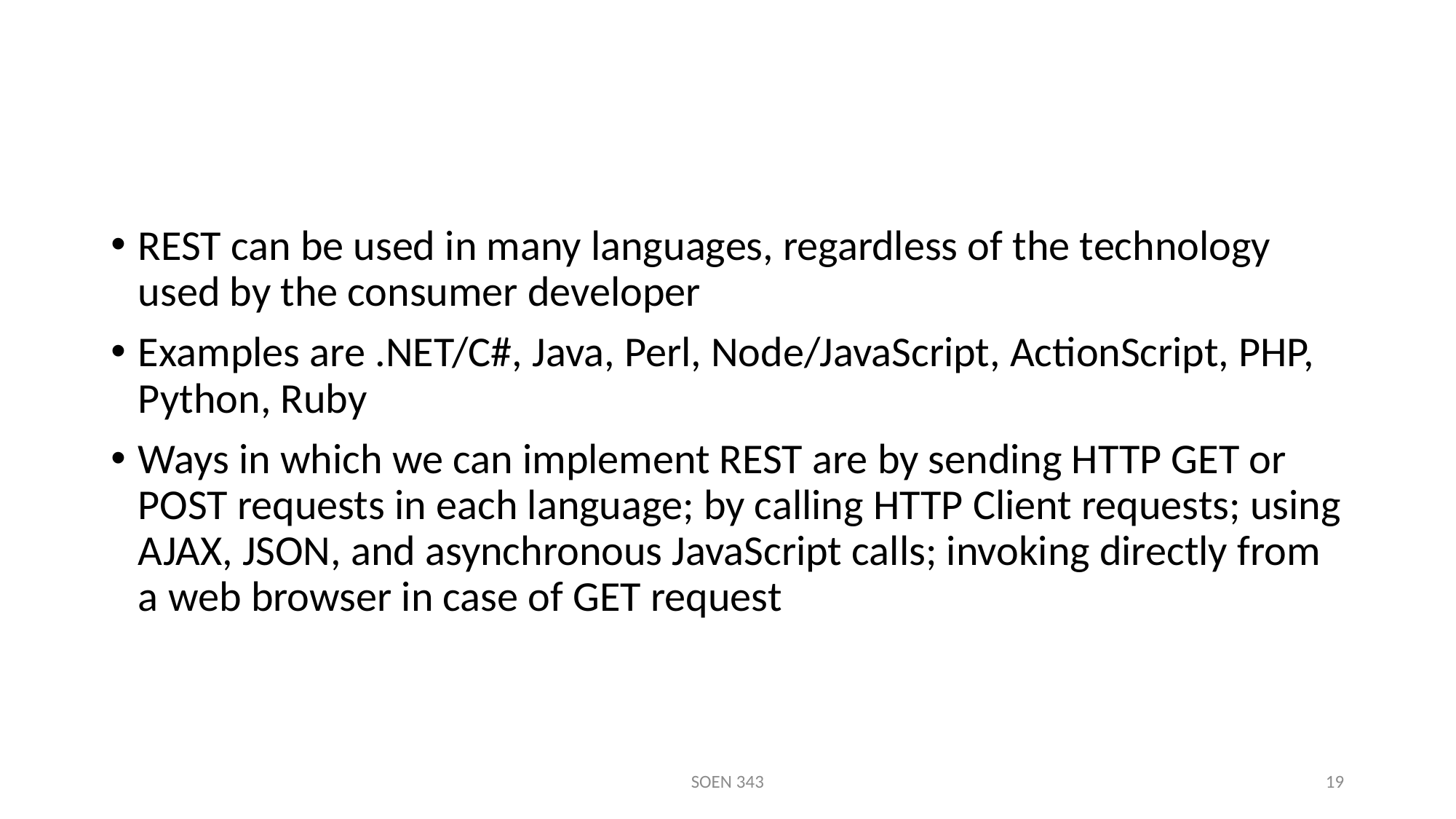

#
REST can be used in many languages, regardless of the technology used by the consumer developer
Examples are .NET/C#, Java, Perl, Node/JavaScript, ActionScript, PHP, Python, Ruby
Ways in which we can implement REST are by sending HTTP GET or POST requests in each language; by calling HTTP Client requests; using AJAX, JSON, and asynchronous JavaScript calls; invoking directly from a web browser in case of GET request
SOEN 343
19